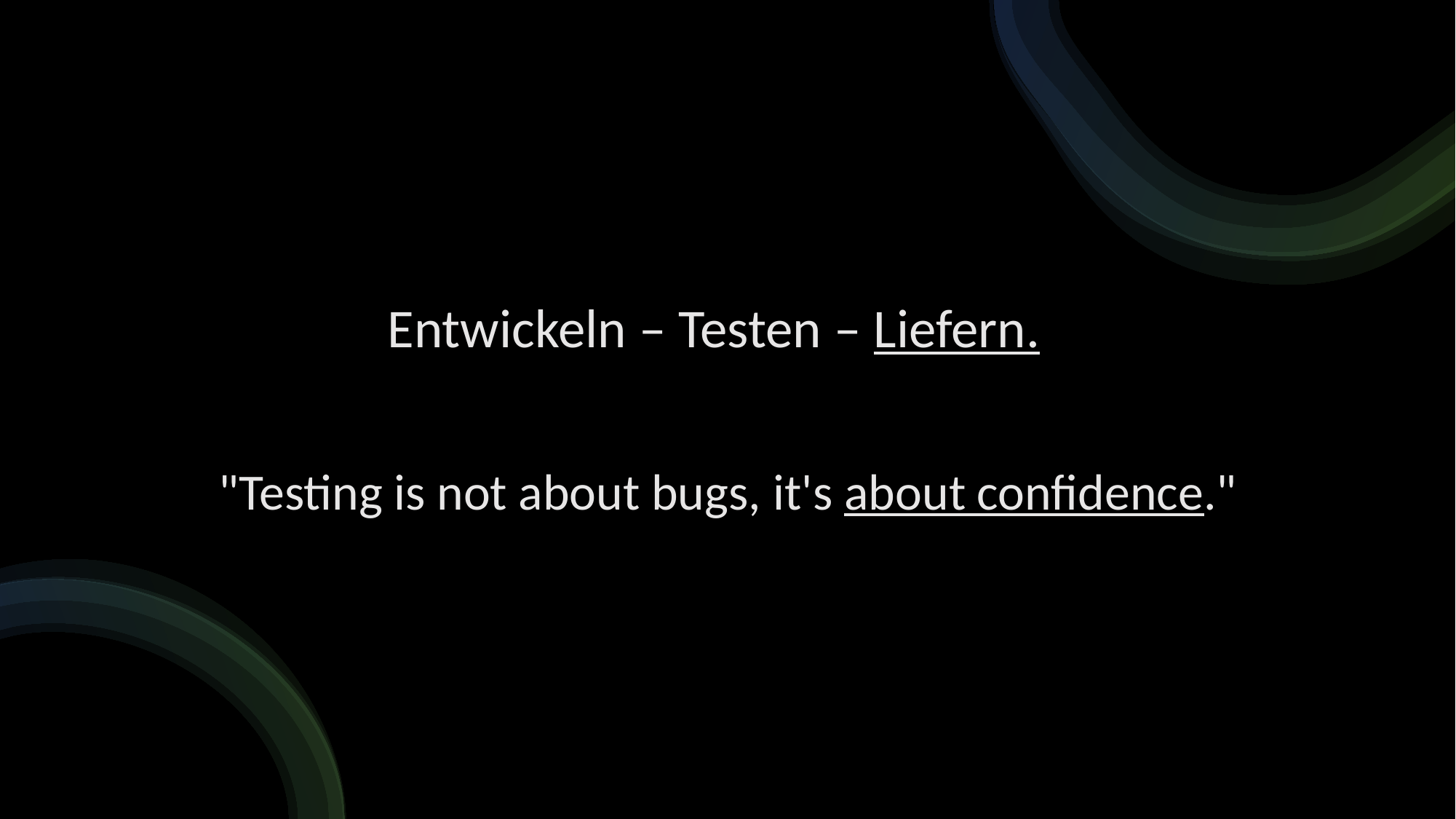

# Entwickeln – Testen – Liefern.
"Testing is not about bugs, it's about confidence."